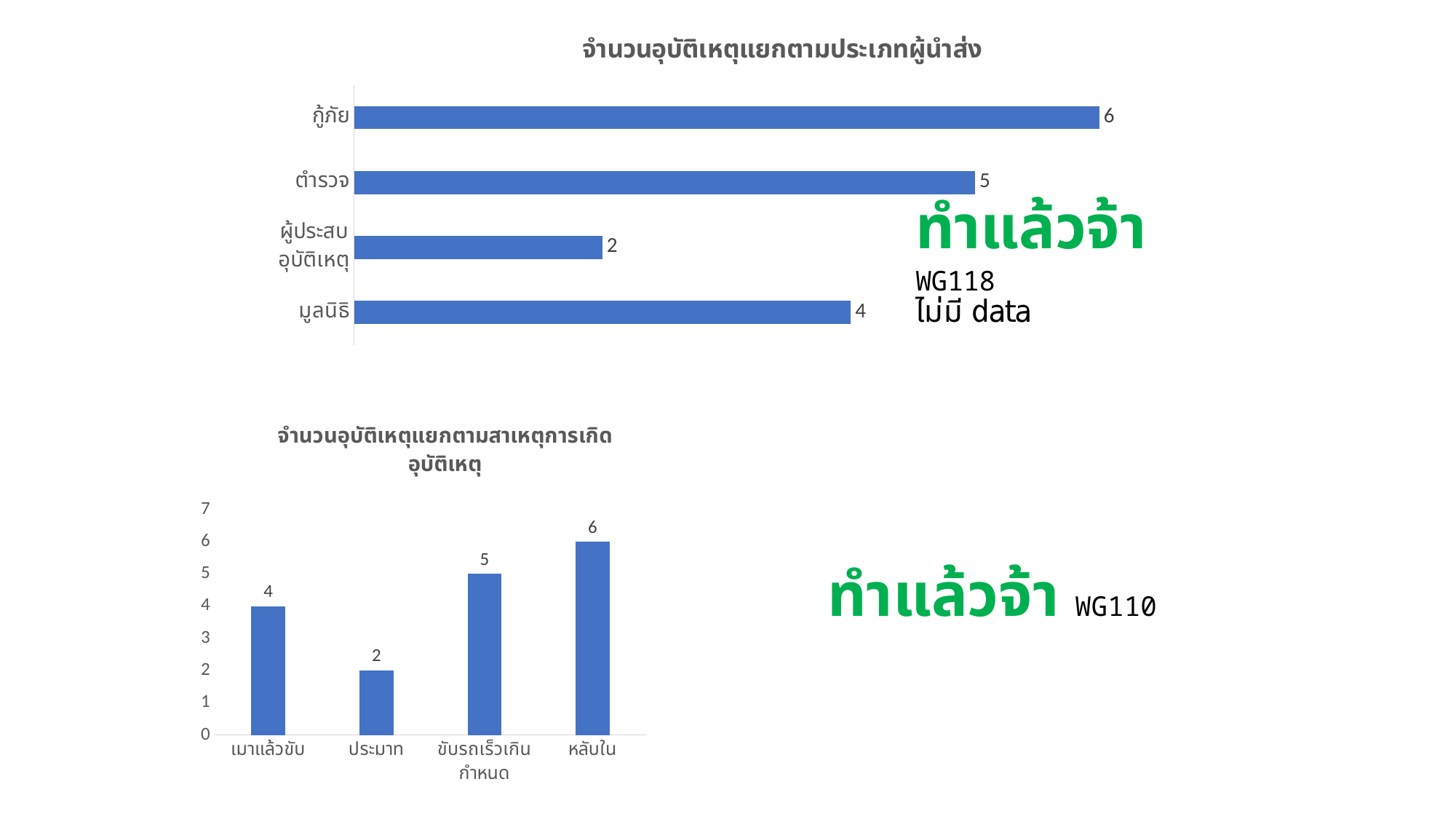

### Chart: จำนวนอุบัติเหตุแยกตามประเภทผู้นำส่ง

| Category | ชุดข้อมูล 1 |
|---|---|
| มูลนิธิ | 4.0 |
| ผู้ประสบอุบัติเหตุ | 2.0 |
| ตำรวจ | 5.0 |
| กู้ภัย | 6.0 |

### Chart: จำนวนอุบัติเหตุแยกตามสาเหตุการเกิดอุบัติเหตุ

| Category | ชุดข้อมูล 1 |
|---|---|
| เมาแล้วขับ | 4.0 |
| ประมาท | 2.0 |
| ขับรถเร็วเกินกำหนด | 5.0 |
| หลับใน | 6.0 |
ทำแล้วจ้า WG110